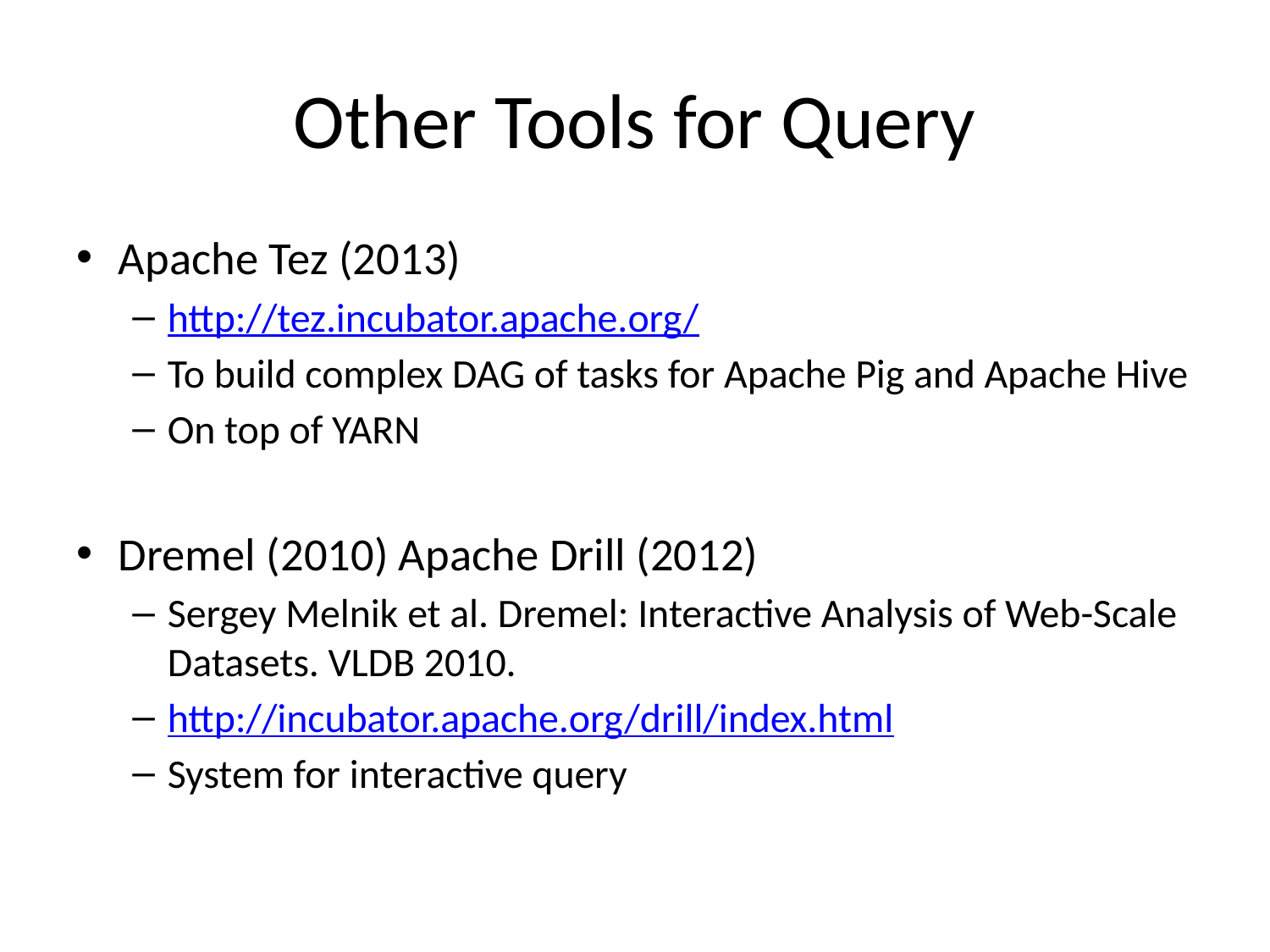

# Other Tools for Query
Apache Tez (2013)
http://tez.incubator.apache.org/
To build complex DAG of tasks for Apache Pig and Apache Hive
On top of YARN

Dremel (2010) Apache Drill (2012)
Sergey Melnik et al. Dremel: Interactive Analysis of Web-Scale Datasets. VLDB 2010.
http://incubator.apache.org/drill/index.html
System for interactive query